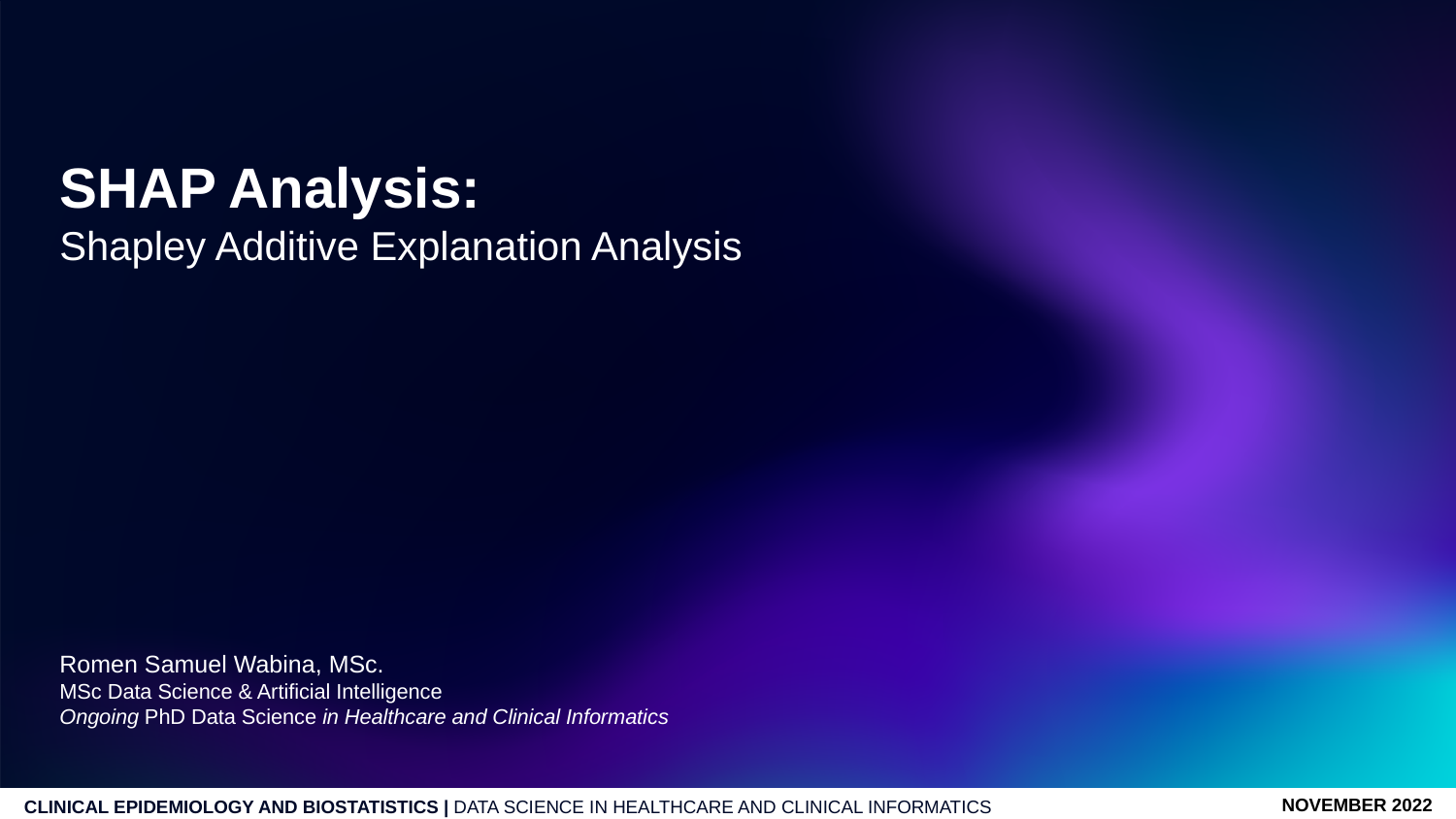

# SHAP Analysis: Shapley Additive Explanation Analysis
Romen Samuel Wabina, MSc.
MSc Data Science & Artificial Intelligence
Ongoing PhD Data Science in Healthcare and Clinical Informatics
NOVEMBER 2022
CLINICAL EPIDEMIOLOGY AND BIOSTATISTICS | DATA SCIENCE IN HEALTHCARE AND CLINICAL INFORMATICS